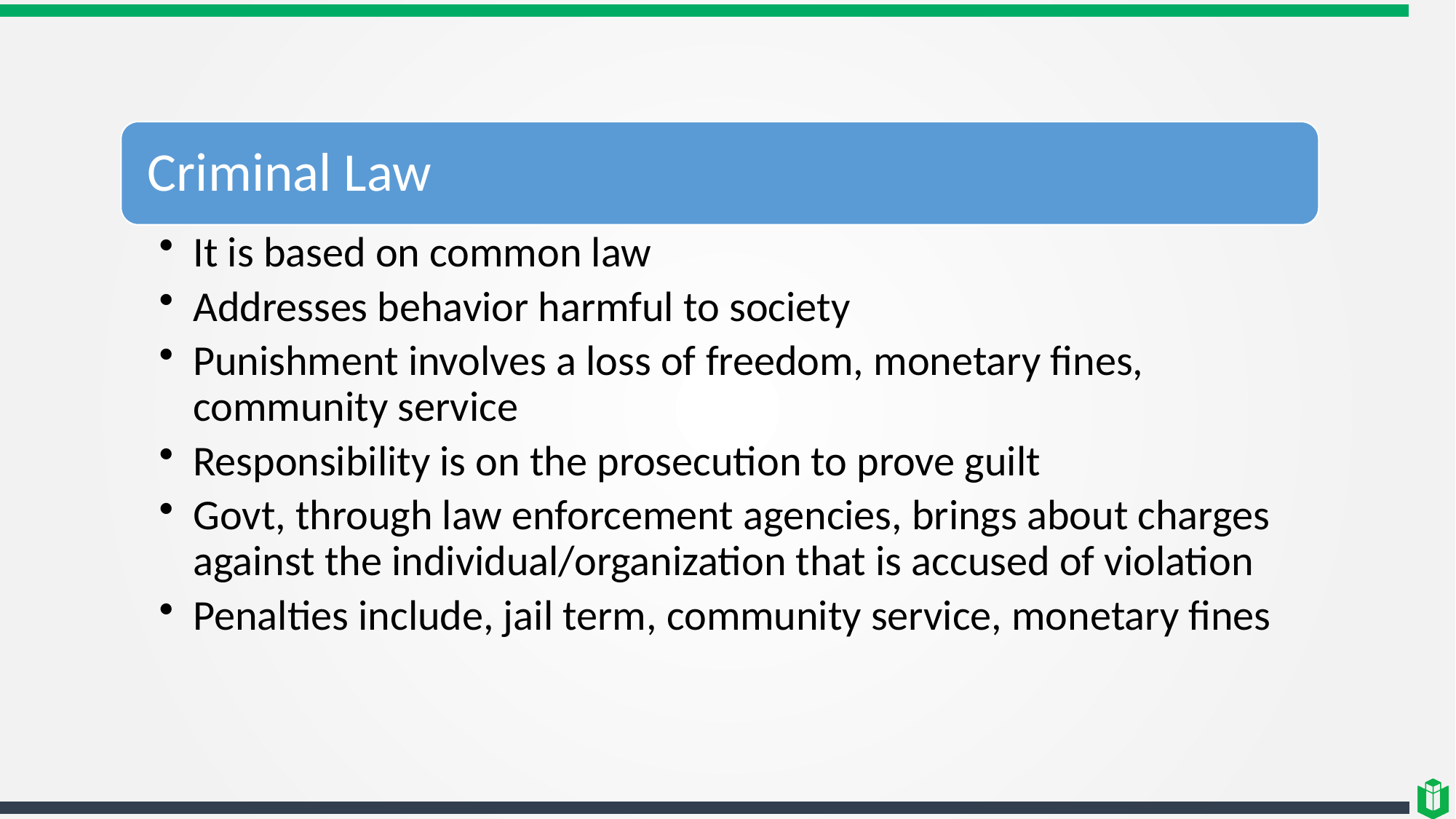

Criminal Law
It is based on common law
Addresses behavior harmful to society
Punishment involves a loss of freedom, monetary fines, community service
Responsibility is on the prosecution to prove guilt
Govt, through law enforcement agencies, brings about charges against the individual/organization that is accused of violation
Penalties include, jail term, community service, monetary fines